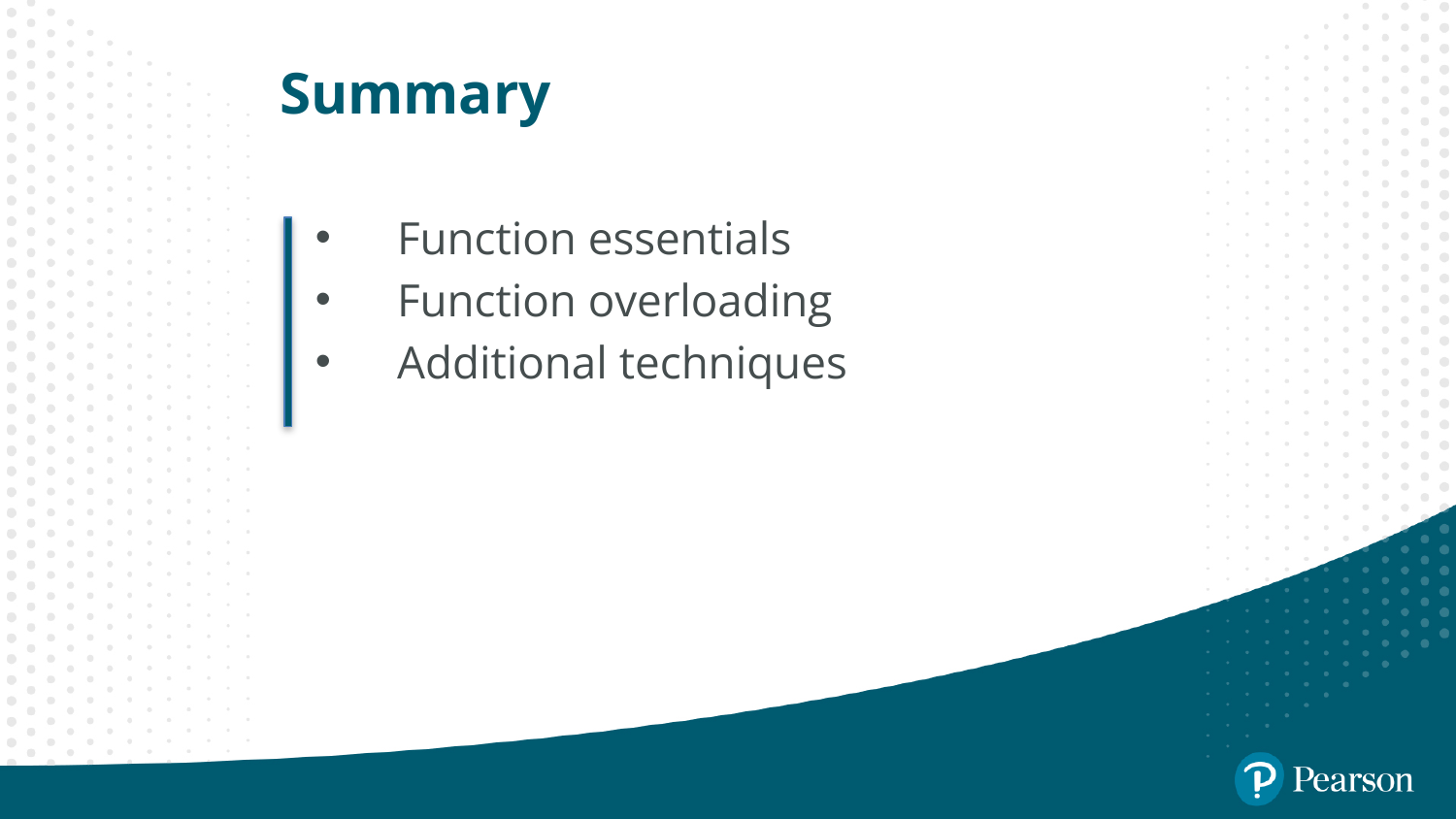

# Summary
Function essentials
Function overloading
Additional techniques